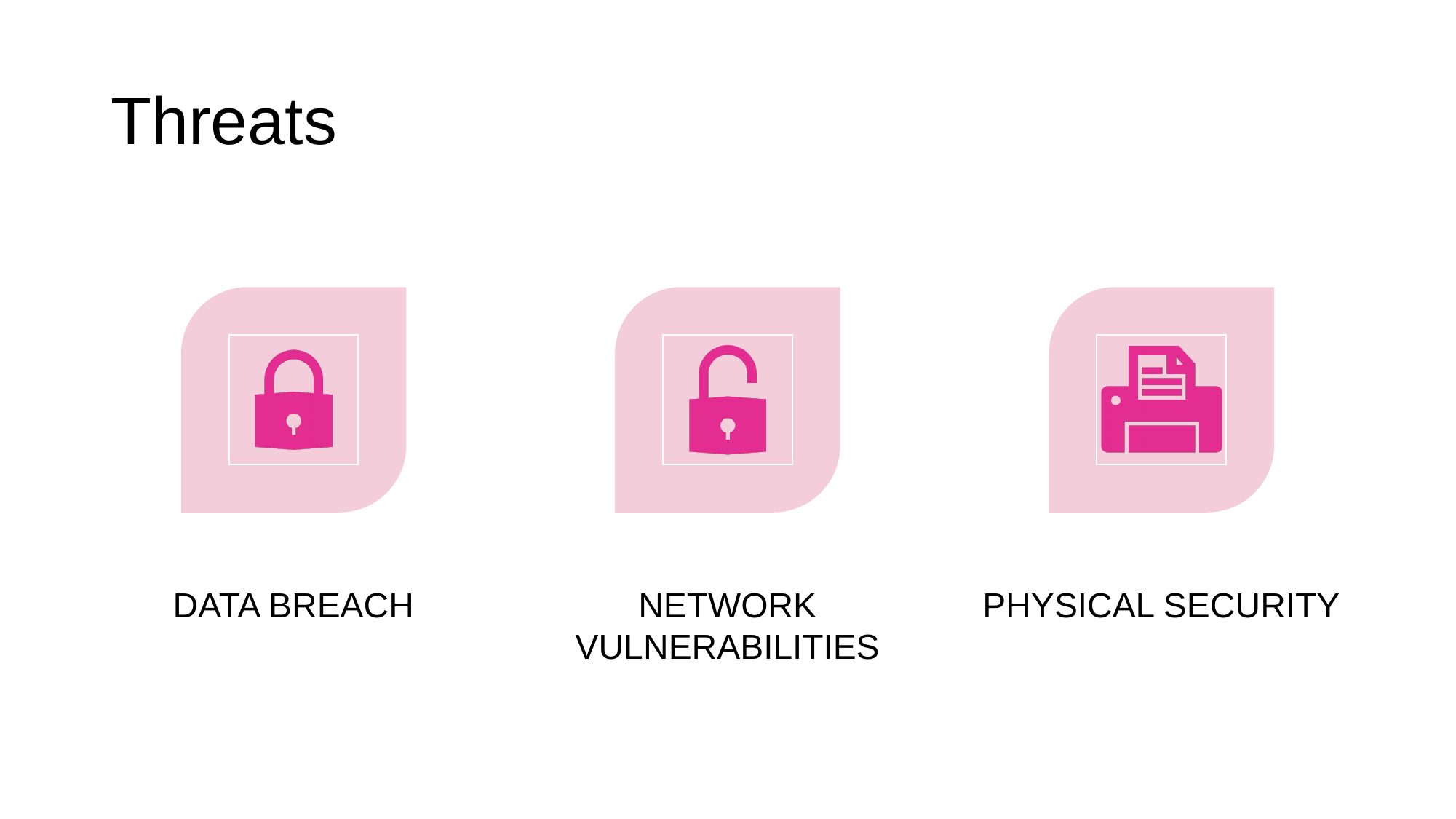

# Threats
Data Breach
Network Vulnerabilities
Physical Security